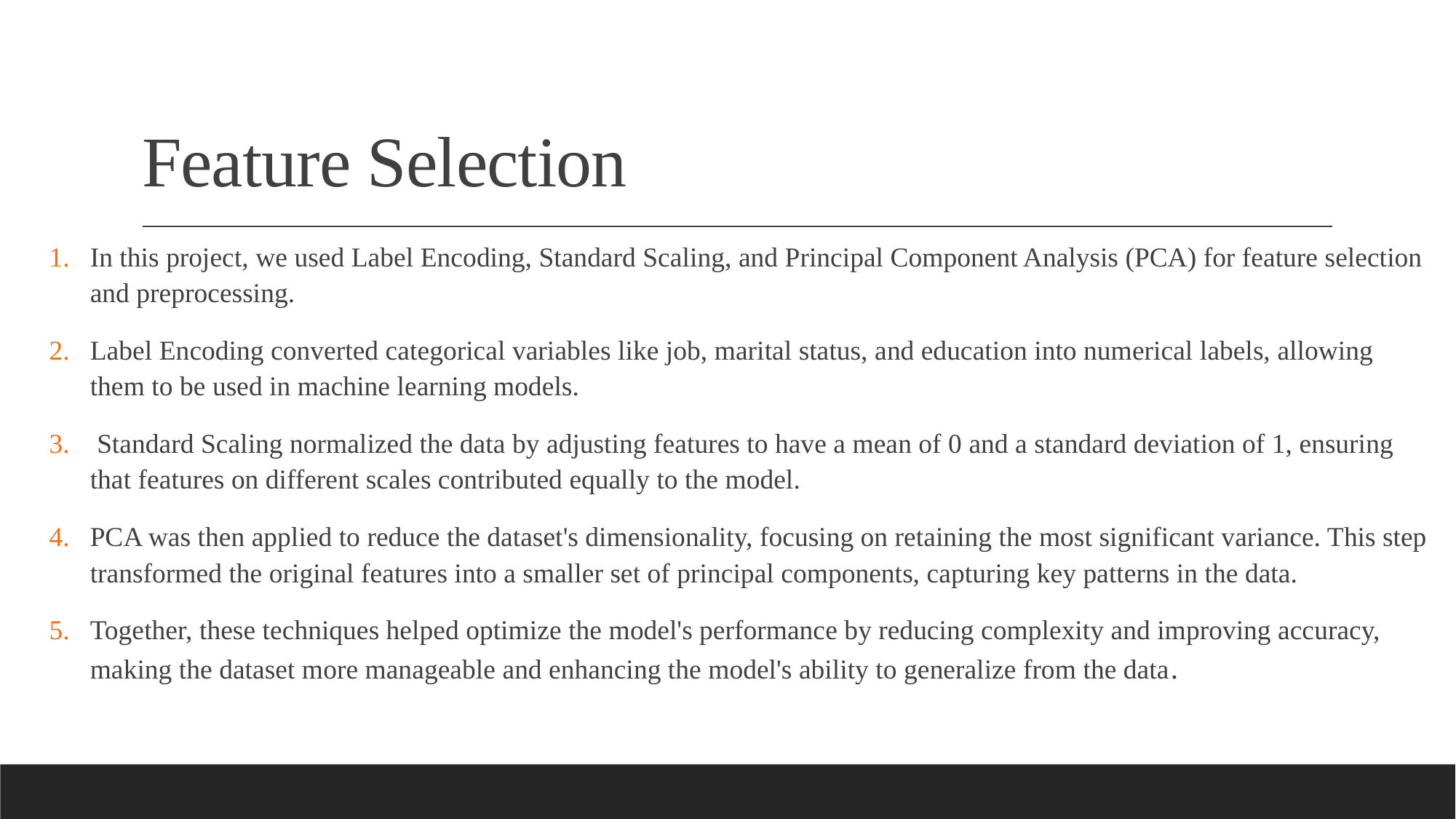

# Feature Selection
In this project, we used Label Encoding, Standard Scaling, and Principal Component Analysis (PCA) for feature selection and preprocessing.
Label Encoding converted categorical variables like job, marital status, and education into numerical labels, allowing them to be used in machine learning models.
 Standard Scaling normalized the data by adjusting features to have a mean of 0 and a standard deviation of 1, ensuring that features on different scales contributed equally to the model.
PCA was then applied to reduce the dataset's dimensionality, focusing on retaining the most significant variance. This step transformed the original features into a smaller set of principal components, capturing key patterns in the data.
Together, these techniques helped optimize the model's performance by reducing complexity and improving accuracy, making the dataset more manageable and enhancing the model's ability to generalize from the data.